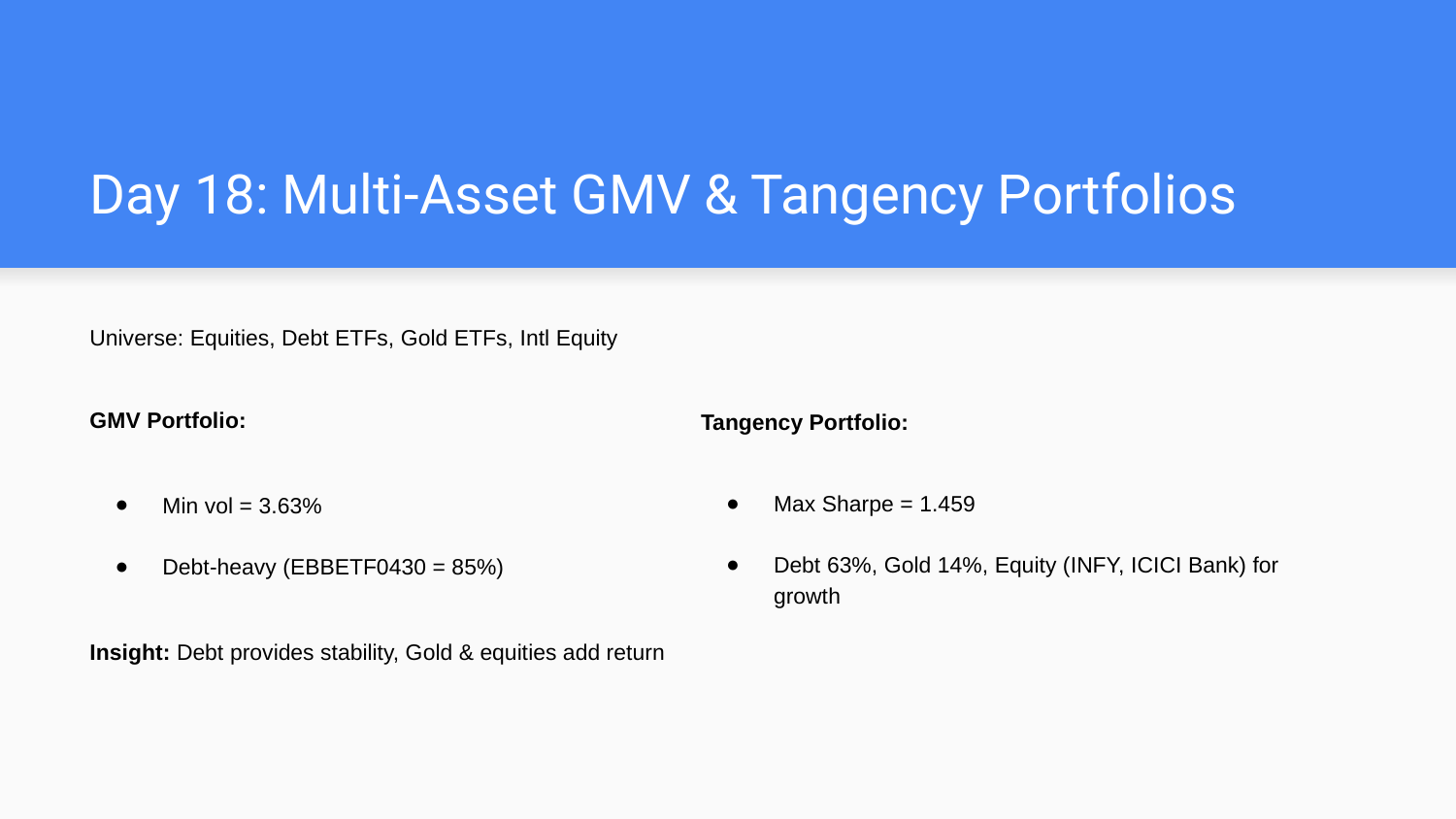

# Day 18: Multi-Asset GMV & Tangency Portfolios
Universe: Equities, Debt ETFs, Gold ETFs, Intl Equity
GMV Portfolio:
Min vol = 3.63%
Debt-heavy (EBBETF0430 = 85%)
Insight: Debt provides stability, Gold & equities add return
Tangency Portfolio:
Max Sharpe = 1.459
Debt 63%, Gold 14%, Equity (INFY, ICICI Bank) for growth